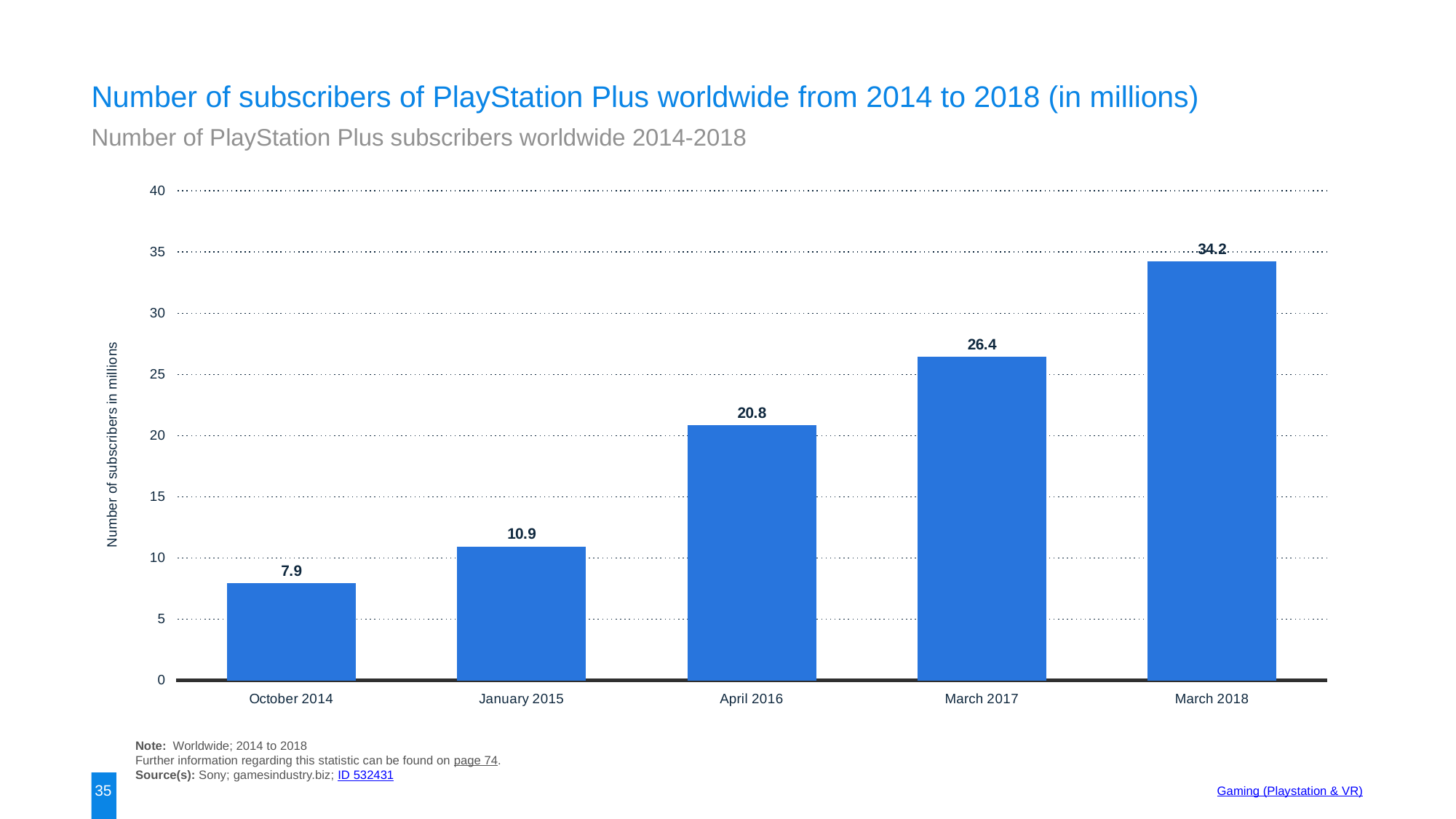

Number of subscribers of PlayStation Plus worldwide from 2014 to 2018 (in millions)
Number of PlayStation Plus subscribers worldwide 2014-2018

### Chart:

| Category | data |
|---|---|
| October 2014 | 7.9 |
| January 2015 | 10.9 |
| April 2016 | 20.8 |
| March 2017 | 26.4 |
| March 2018 | 34.2 |
Note:  Worldwide; 2014 to 2018
Further information regarding this statistic can be found on page 74.
Source(s): Sony; gamesindustry.biz; ID 532431

35
Gaming (Playstation & VR)